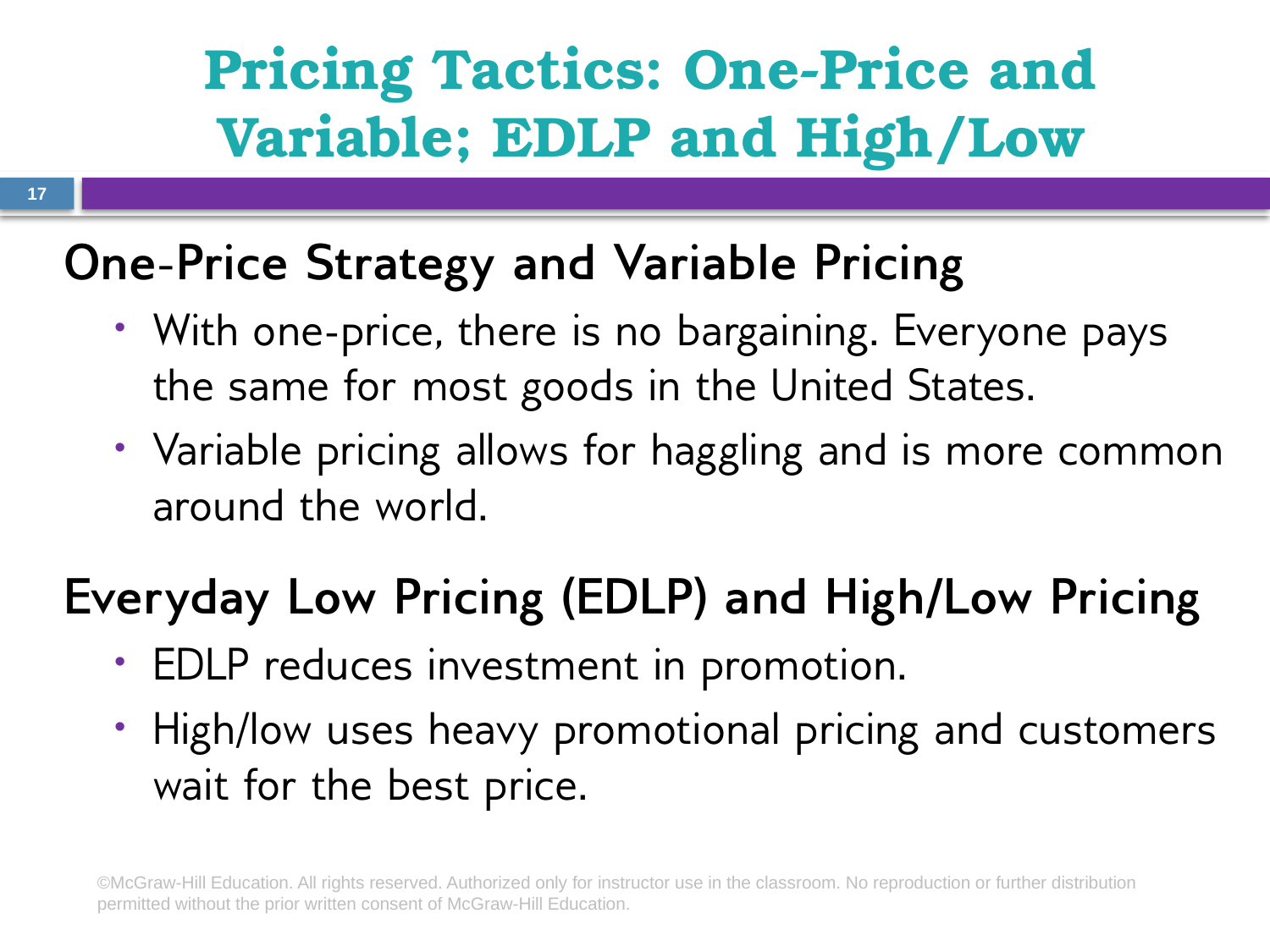

# Pricing Tactics: One-Price and Variable; EDLP and High/Low
17
One-Price Strategy and Variable Pricing
With one-price, there is no bargaining. Everyone pays the same for most goods in the United States.
Variable pricing allows for haggling and is more common around the world.
Everyday Low Pricing (EDLP) and High/Low Pricing
EDLP reduces investment in promotion.
High/low uses heavy promotional pricing and customers wait for the best price.

©McGraw-Hill Education. All rights reserved. Authorized only for instructor use in the classroom. No reproduction or further distribution permitted without the prior written consent of McGraw-Hill Education.